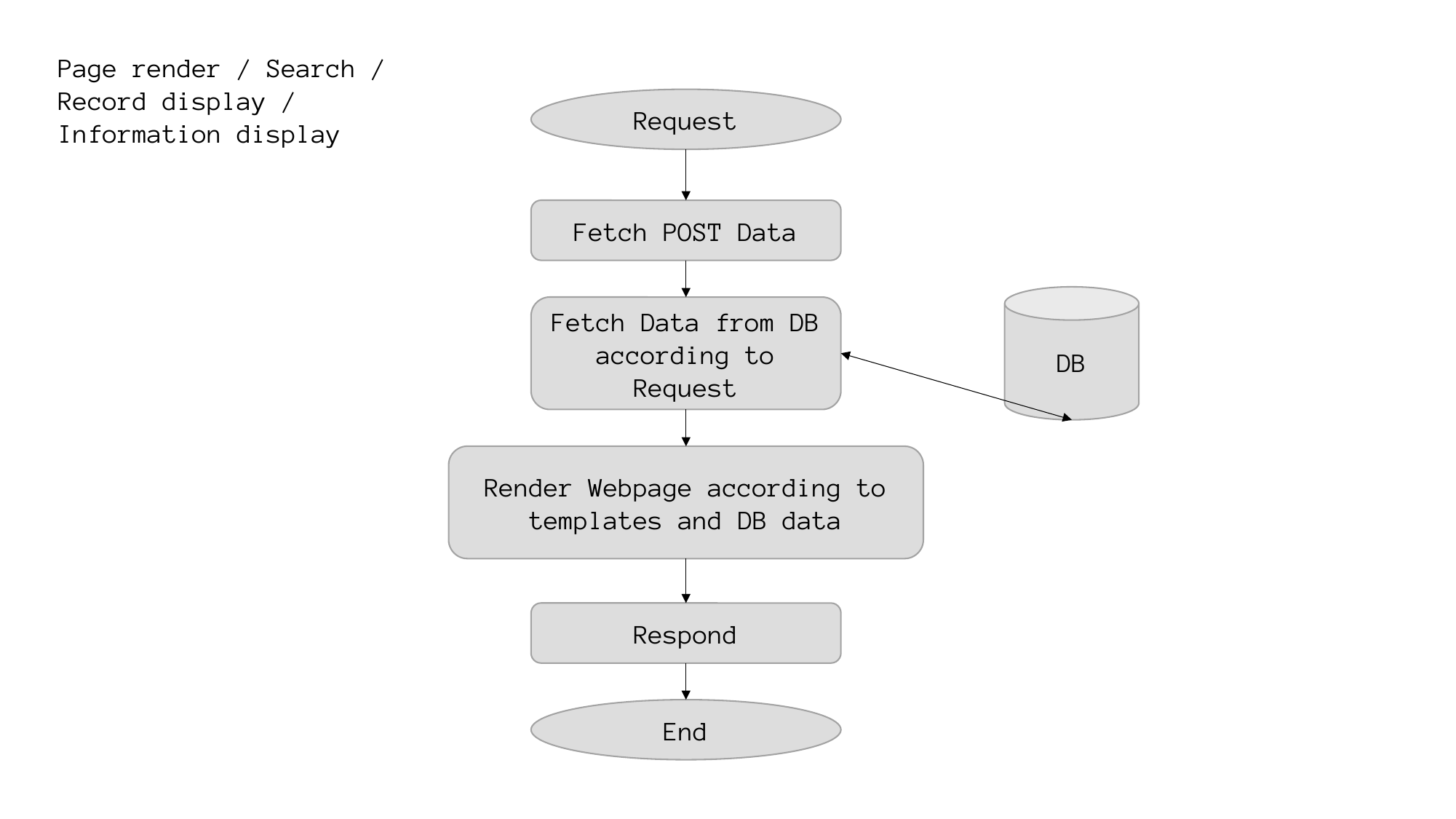

Page render / Search / Record display / Information display
Request
Fetch POST Data
DB
Fetch Data from DB according to Request
Render Webpage according to templates and DB data
Respond
End